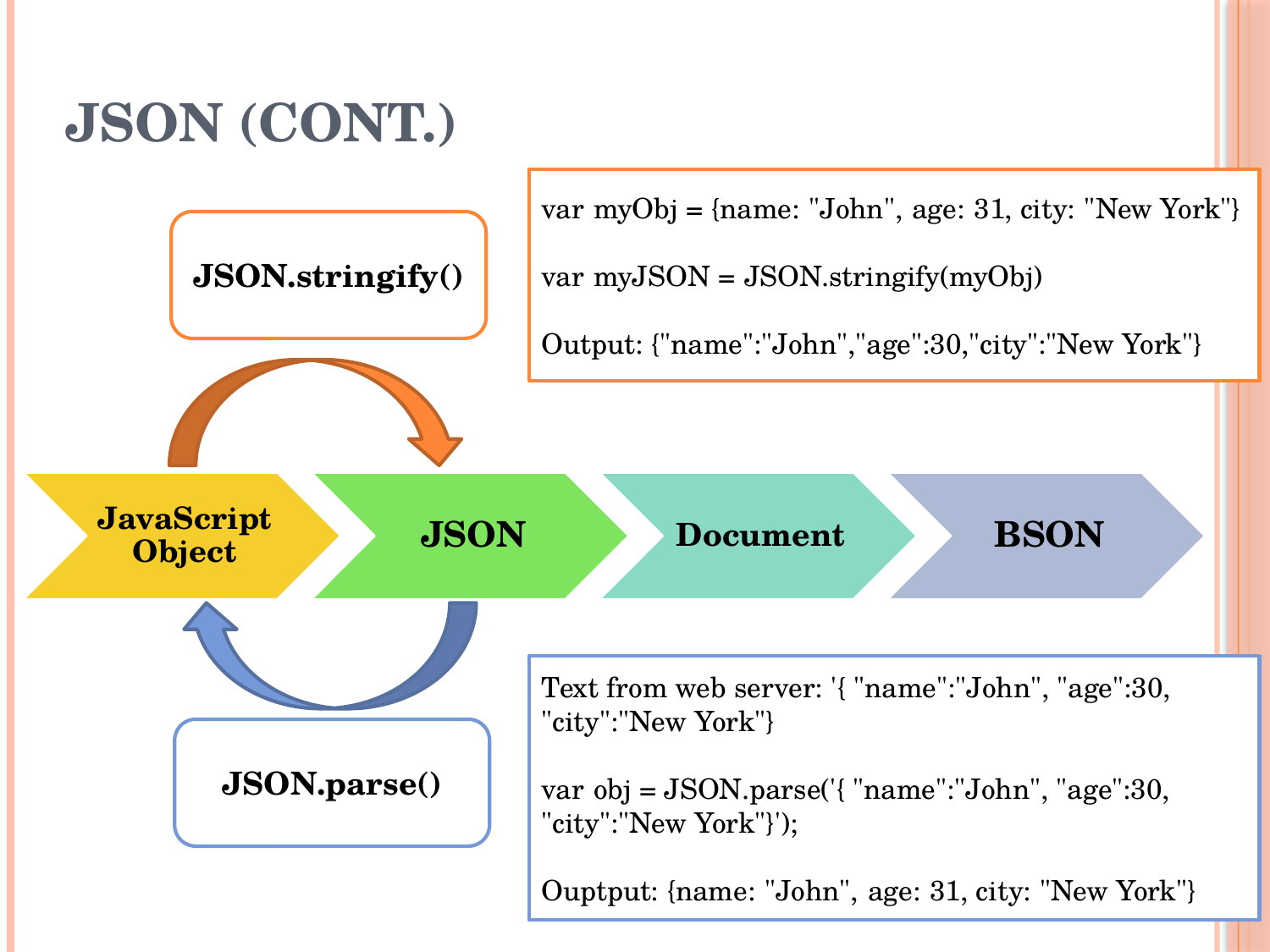

# JSON (cont.)
var myObj = {name: "John", age: 31, city: "New York"}

var myJSON = JSON.stringify(myObj)

Output: {"name":"John","age":30,"city":"New York"}
JSON.stringify()

JSON.parse()
JavaScript Object
JSON
Document
BSON
Text from web server: '{ "name":"John", "age":30, "city":"New York"}

var obj = JSON.parse('{ "name":"John", "age":30, "city":"New York"}');

Ouptput: {name: "John", age: 31, city: "New York"}